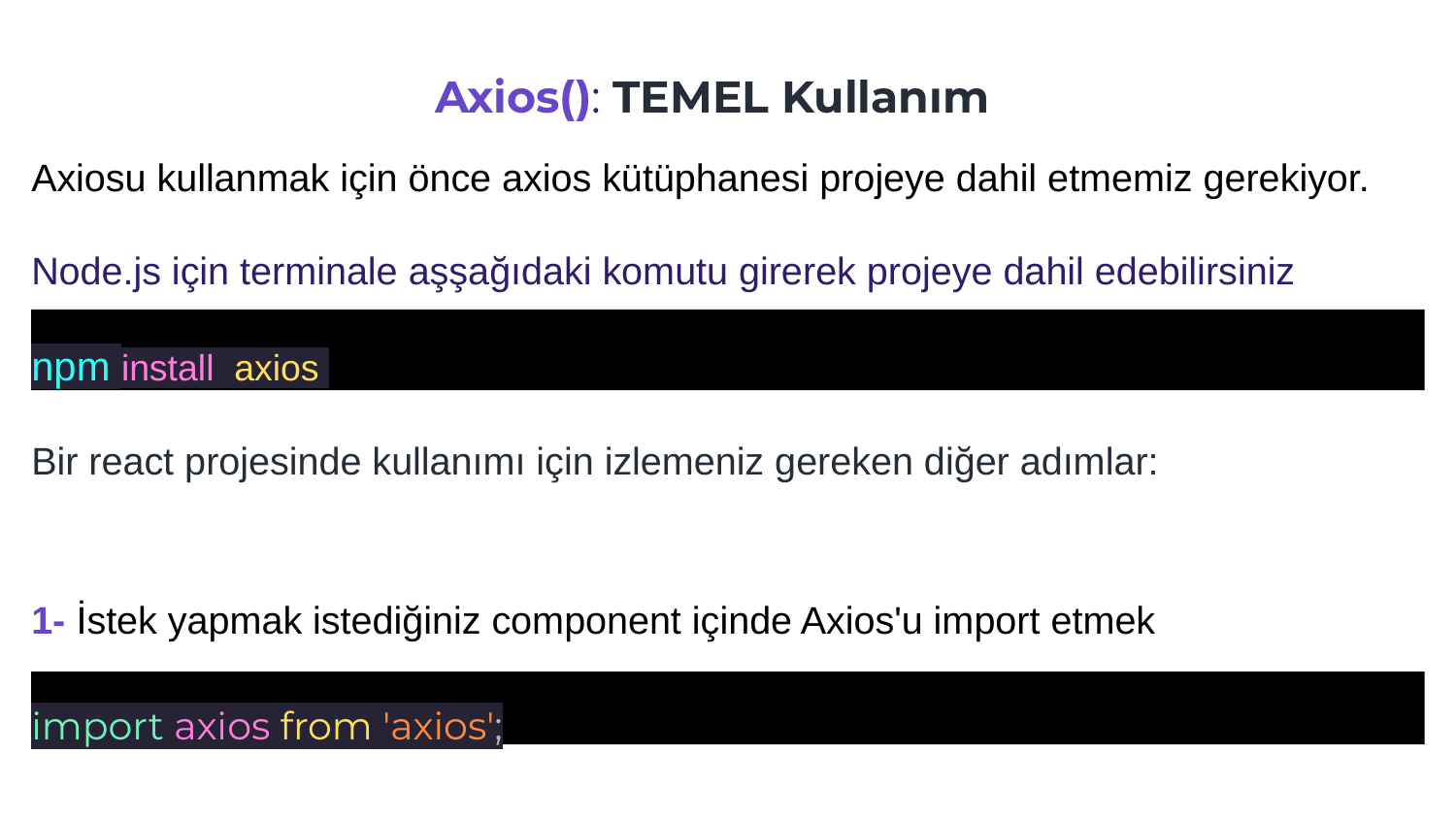

Axios(): TEMEL Kullanım
Axiosu kullanmak için önce axios kütüphanesi projeye dahil etmemiz gerekiyor.
Node.js için terminale aşşağıdaki komutu girerek projeye dahil edebilirsiniz
npm install  axios
Bir react projesinde kullanımı için izlemeniz gereken diğer adımlar:
1- İstek yapmak istediğiniz component içinde Axios'u import etmek
import axios from 'axios';